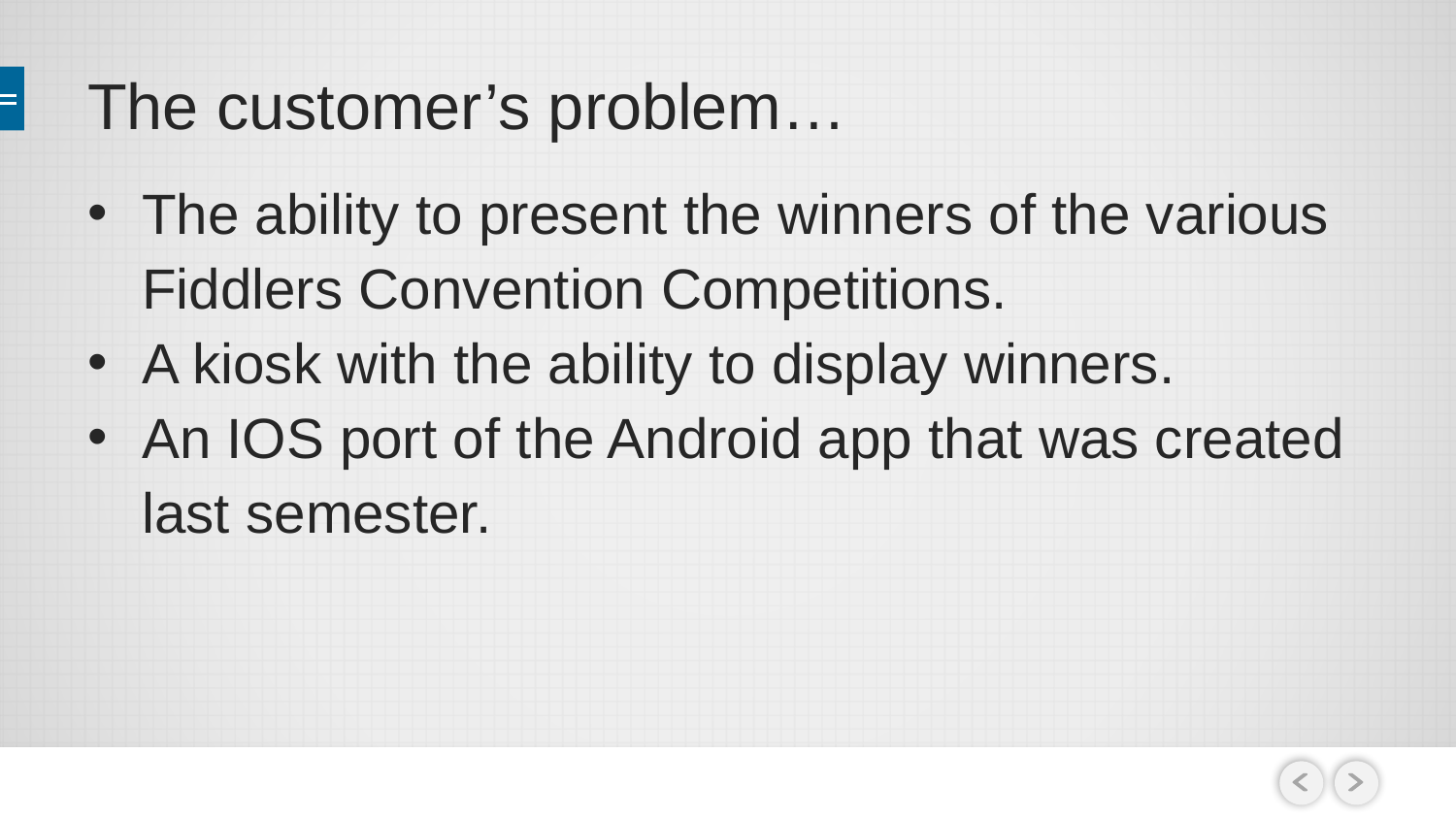

# The customer’s problem…
The ability to present the winners of the various Fiddlers Convention Competitions.
A kiosk with the ability to display winners.
An IOS port of the Android app that was created last semester.